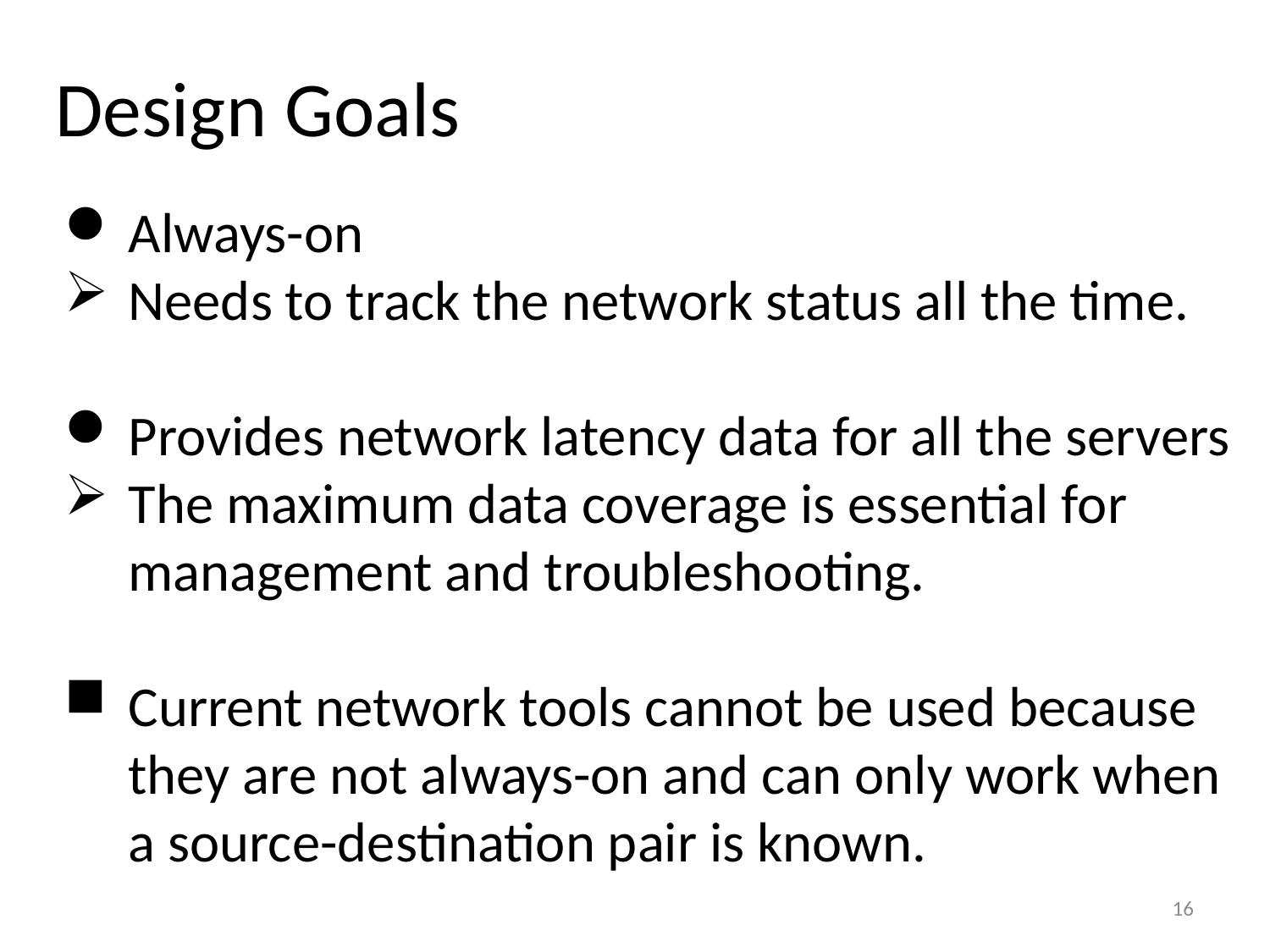

# Design Goals
Always-on
Needs to track the network status all the time.

Provides network latency data for all the servers
The maximum data coverage is essential for management and troubleshooting.

Current network tools cannot be used because they are not always-on and can only work when a source-destination pair is known.
16